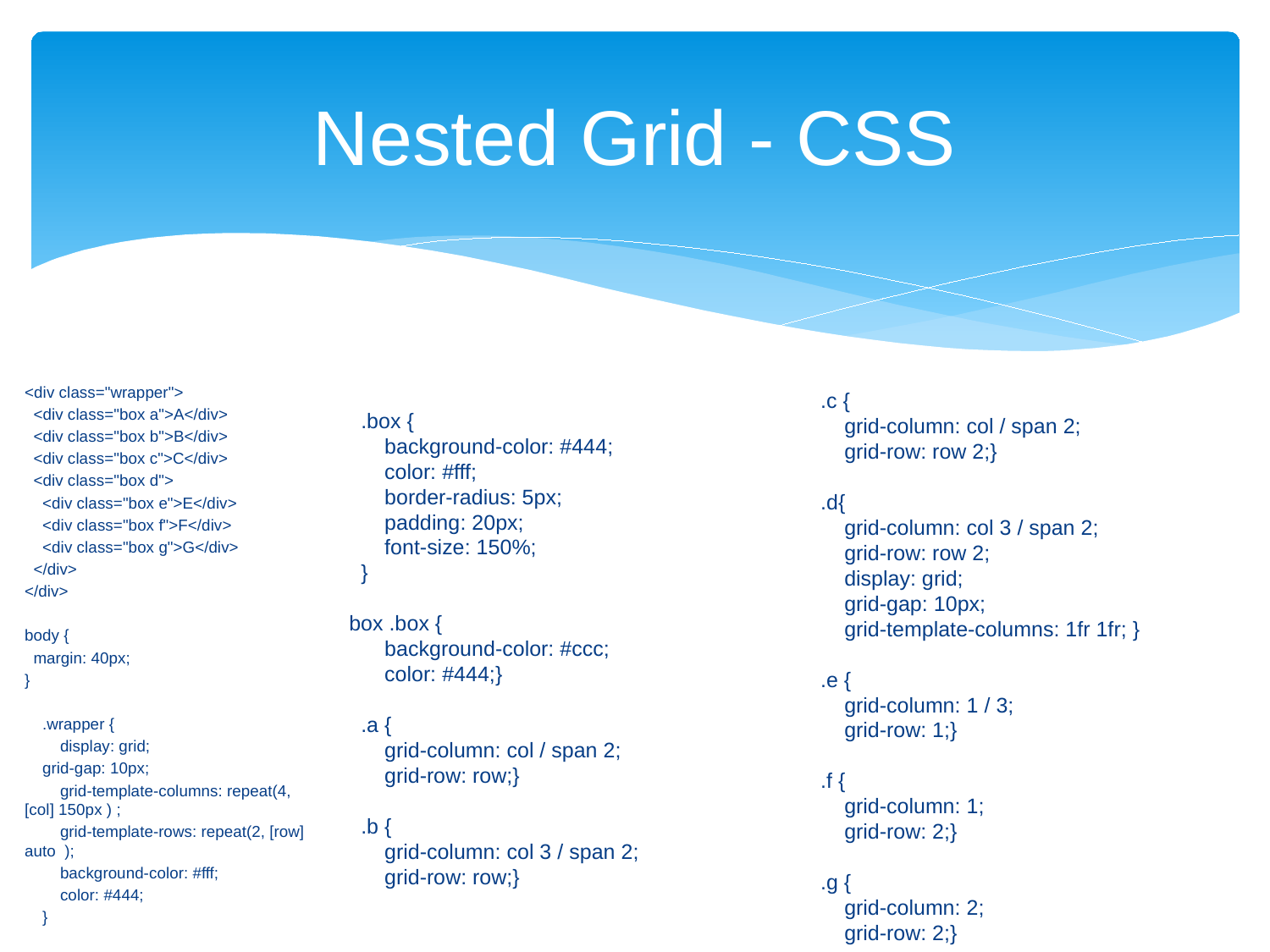

# Nested Grid - CSS

    .c {
        grid-column: col / span 2;
        grid-row: row 2;}

    .d{
        grid-column: col 3 / span 2;
        grid-row: row 2;
        display: grid;
        grid-gap: 10px;
        grid-template-columns: 1fr 1fr; }

    .e {
        grid-column: 1 / 3;
        grid-row: 1;}

    .f {
        grid-column: 1;
        grid-row: 2;}

    .g {
        grid-column: 2;
        grid-row: 2;}
<div class="wrapper">
  <div class="box a">A</div>
  <div class="box b">B</div>
  <div class="box c">C</div>
  <div class="box d">
    <div class="box e">E</div>
    <div class="box f">F</div>
    <div class="box g">G</div>
  </div>
</div>

body {
  margin: 40px;
}

    .wrapper {
        display: grid;
    grid-gap: 10px;
        grid-template-columns: repeat(4, [col] 150px ) ;
        grid-template-rows: repeat(2, [row] auto  );
        background-color: #fff;
        color: #444;
    }

    .box {
        background-color: #444;
        color: #fff;
        border-radius: 5px;
        padding: 20px;
        font-size: 150%;
    }

  box .box {
        background-color: #ccc;
        color: #444;}

    .a {
        grid-column: col / span 2;
        grid-row: row;}

    .b {
        grid-column: col 3 / span 2;
        grid-row: row;}